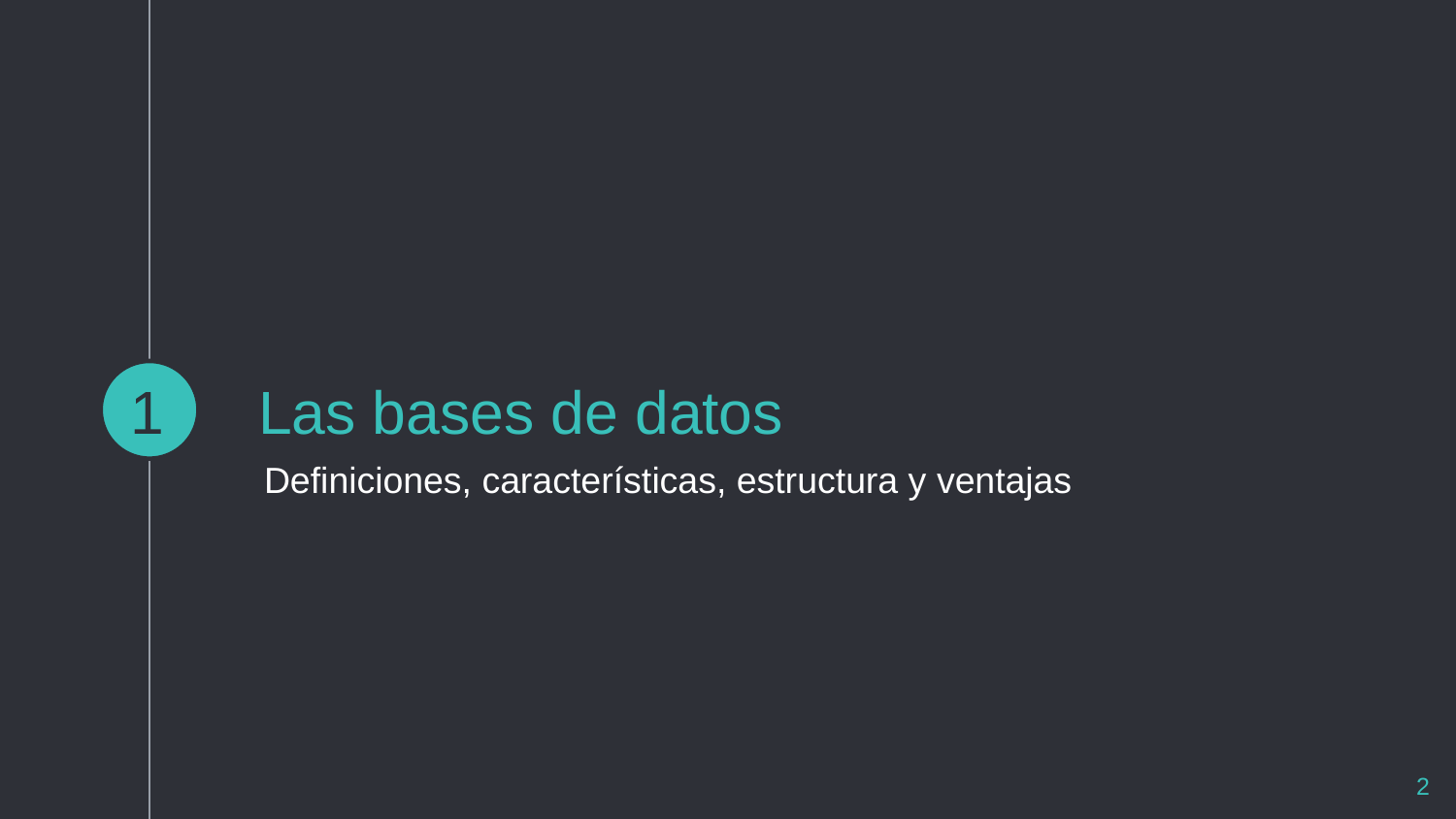

1
# Las bases de datos
Definiciones, características, estructura y ventajas
2